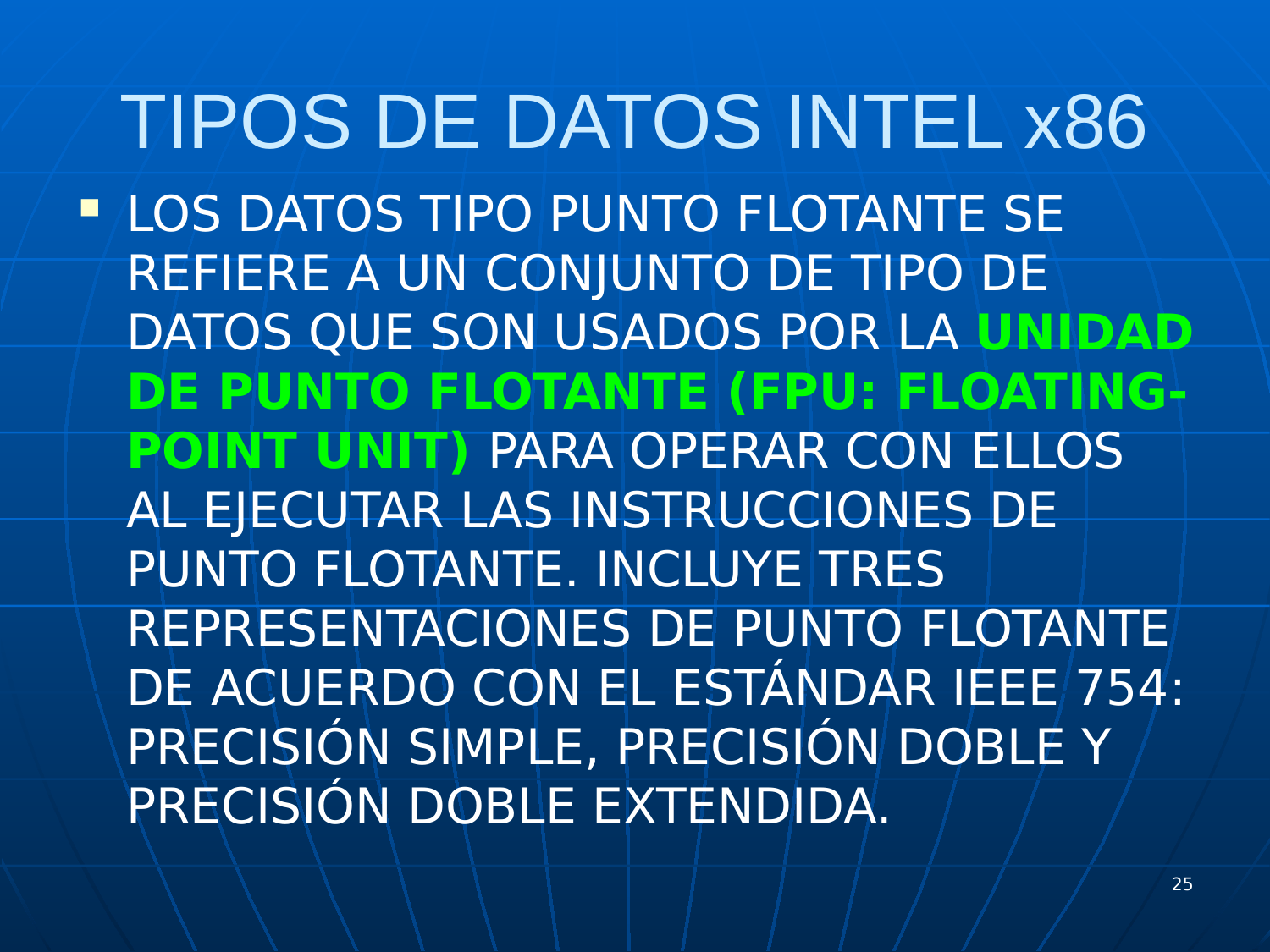

# TIPOS DE DATOS INTEL x86
Los DATOS tipo punto flotante se refiere a un conjunto de tipo de datos que son usados por la unidad de punto flotante (fpu: floating-point unit) para operar con ellos al ejecutar las instrucciones de punto flotante. Incluye tres representaciones de punto flotante de acuerdo con el estándar ieee 754: PRECISIÓN SIMPLE, PRECISIÓN DOBLE Y PRECISIÓN DOBLE EXTENDIDA.

25